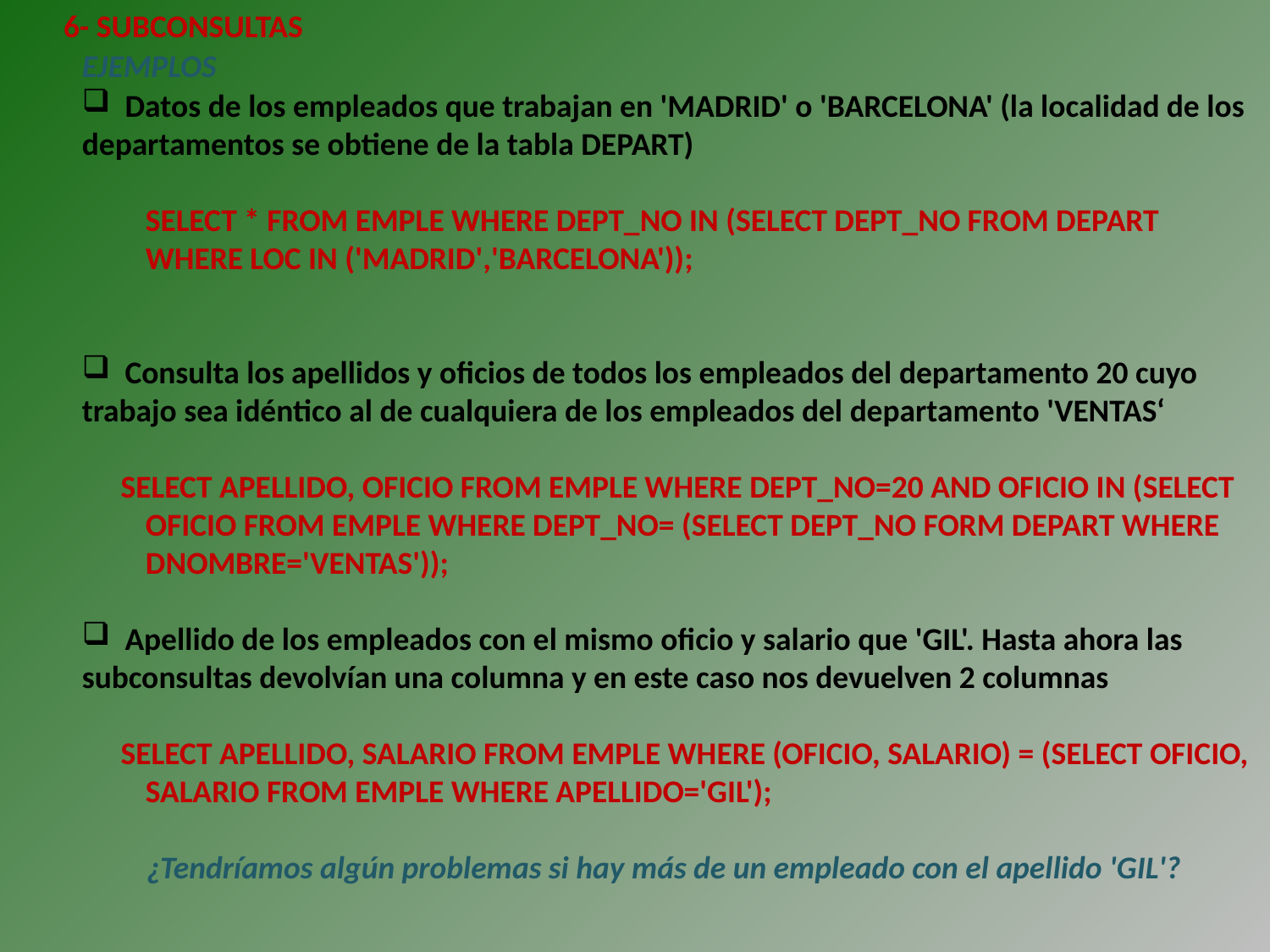

6- SUBCONSULTAS
EJEMPLOS
  Datos de los empleados que trabajan en 'MADRID' o 'BARCELONA' (la localidad de los departamentos se obtiene de la tabla DEPART)

SELECT * FROM EMPLE WHERE DEPT_NO IN (SELECT DEPT_NO FROM DEPART WHERE LOC IN ('MADRID','BARCELONA'));

  Consulta los apellidos y oficios de todos los empleados del departamento 20 cuyo trabajo sea idéntico al de cualquiera de los empleados del departamento 'VENTAS‘

SELECT APELLIDO, OFICIO FROM EMPLE WHERE DEPT_NO=20 AND OFICIO IN (SELECT OFICIO FROM EMPLE WHERE DEPT_NO= (SELECT DEPT_NO FORM DEPART WHERE DNOMBRE='VENTAS'));

  Apellido de los empleados con el mismo oficio y salario que 'GIL'. Hasta ahora las subconsultas devolvían una columna y en este caso nos devuelven 2 columnas

SELECT APELLIDO, SALARIO FROM EMPLE WHERE (OFICIO, SALARIO) = (SELECT OFICIO, SALARIO FROM EMPLE WHERE APELLIDO='GIL');

         ¿Tendríamos algún problemas si hay más de un empleado con el apellido 'GIL'?